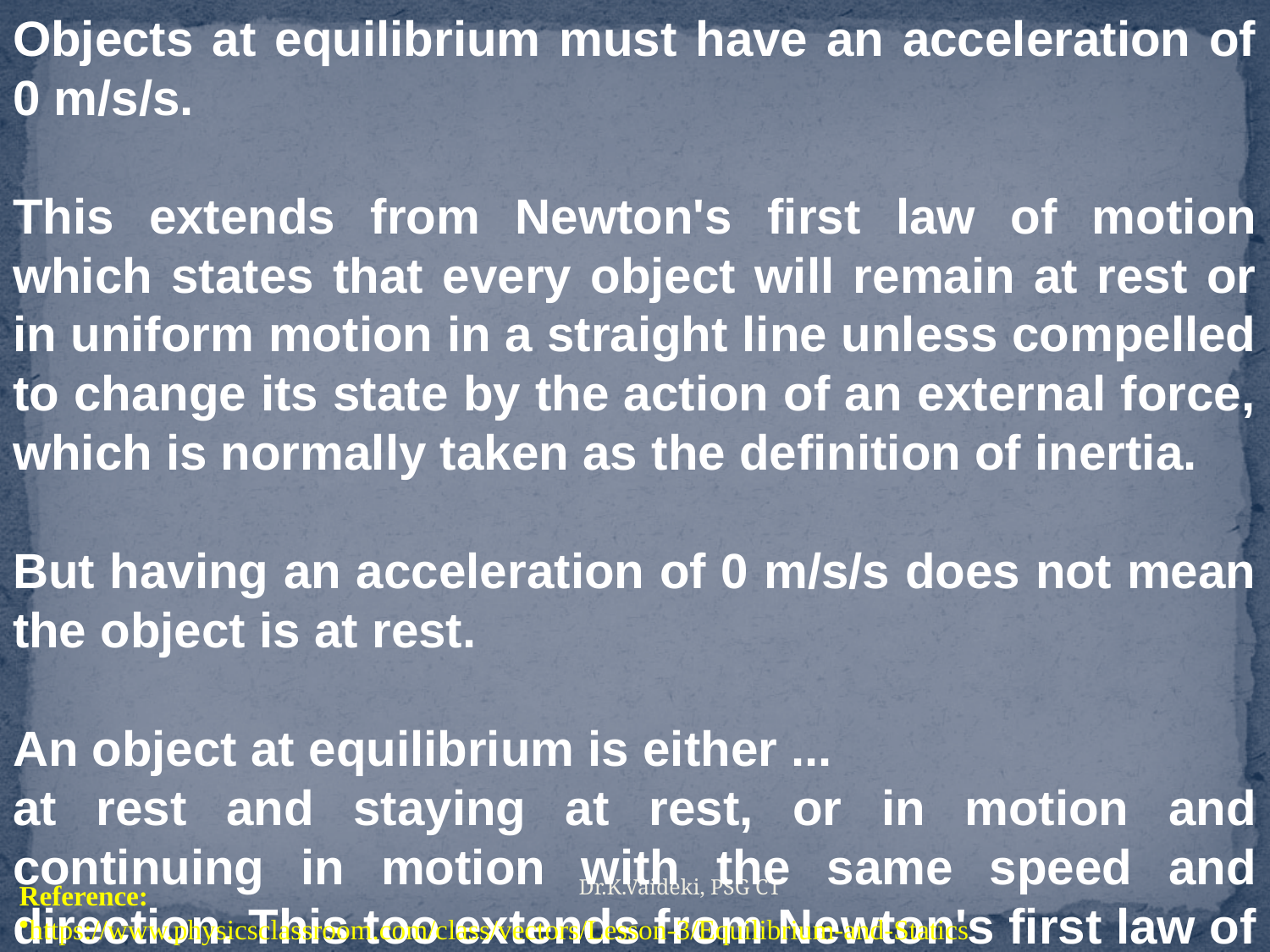

Since the net force is zero , the acceleration is 0 m/s/s.

Objects at equilibrium must have an acceleration of 0 m/s/s.

This extends from Newton's first law of motion which states that every object will remain at rest or in uniform motion in a straight line unless compelled to change its state by the action of an external force, which is normally taken as the definition of inertia.

But having an acceleration of 0 m/s/s does not mean the object is at rest.

An object at equilibrium is either ...
at rest and staying at rest, or in motion and continuing in motion with the same speed and direction. This too extends from Newton's first law of motion.
Dr.K.Vaideki, PSG CT
Reference:
https://www.physicsclassroom.com/class/vectors/Lesson-3/Equilibrium-and-Statics